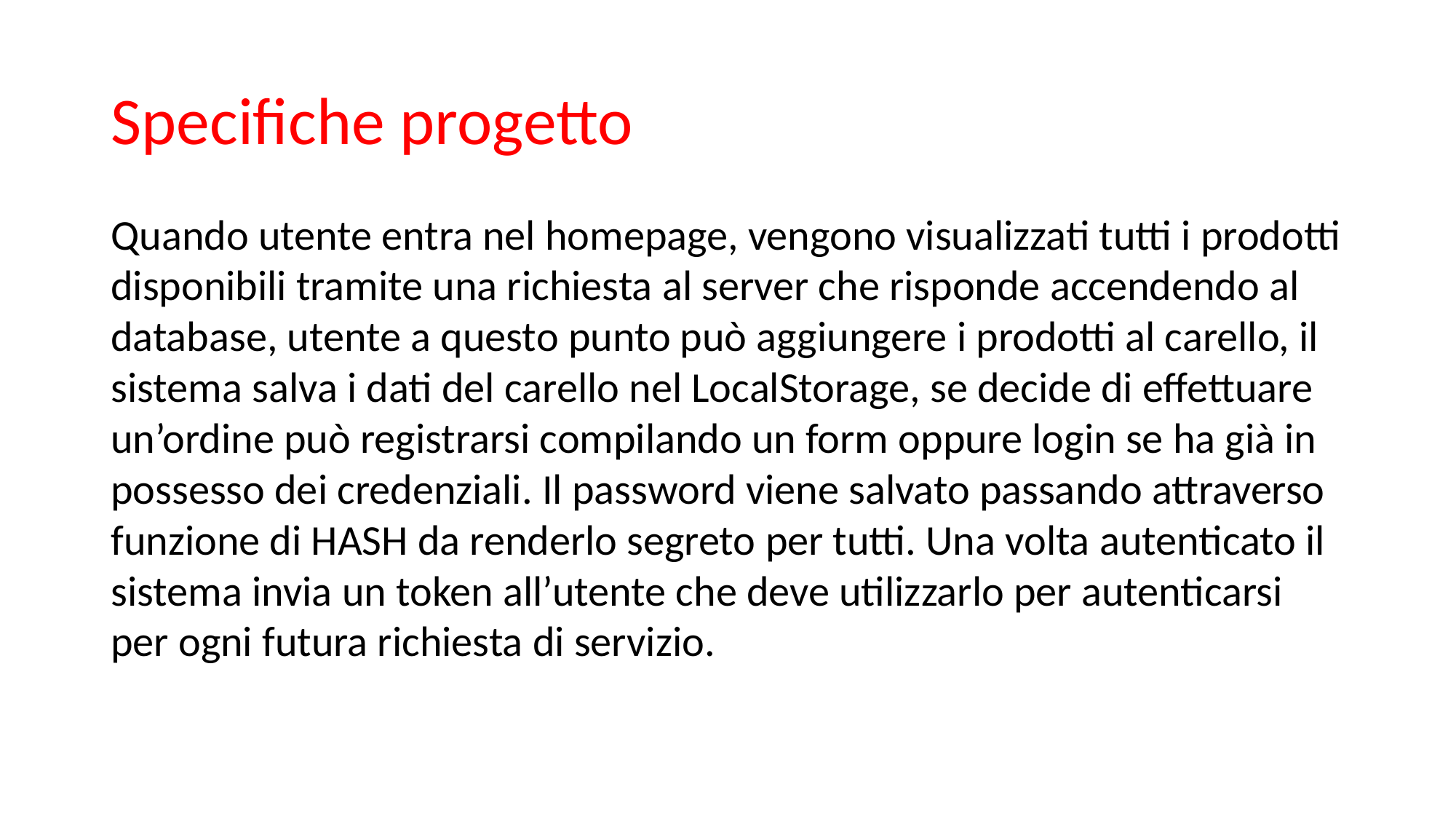

# Specifiche progetto
Quando utente entra nel homepage, vengono visualizzati tutti i prodotti disponibili tramite una richiesta al server che risponde accendendo al database, utente a questo punto può aggiungere i prodotti al carello, il sistema salva i dati del carello nel LocalStorage, se decide di effettuare un’ordine può registrarsi compilando un form oppure login se ha già in possesso dei credenziali. Il password viene salvato passando attraverso funzione di HASH da renderlo segreto per tutti. Una volta autenticato il sistema invia un token all’utente che deve utilizzarlo per autenticarsi per ogni futura richiesta di servizio.